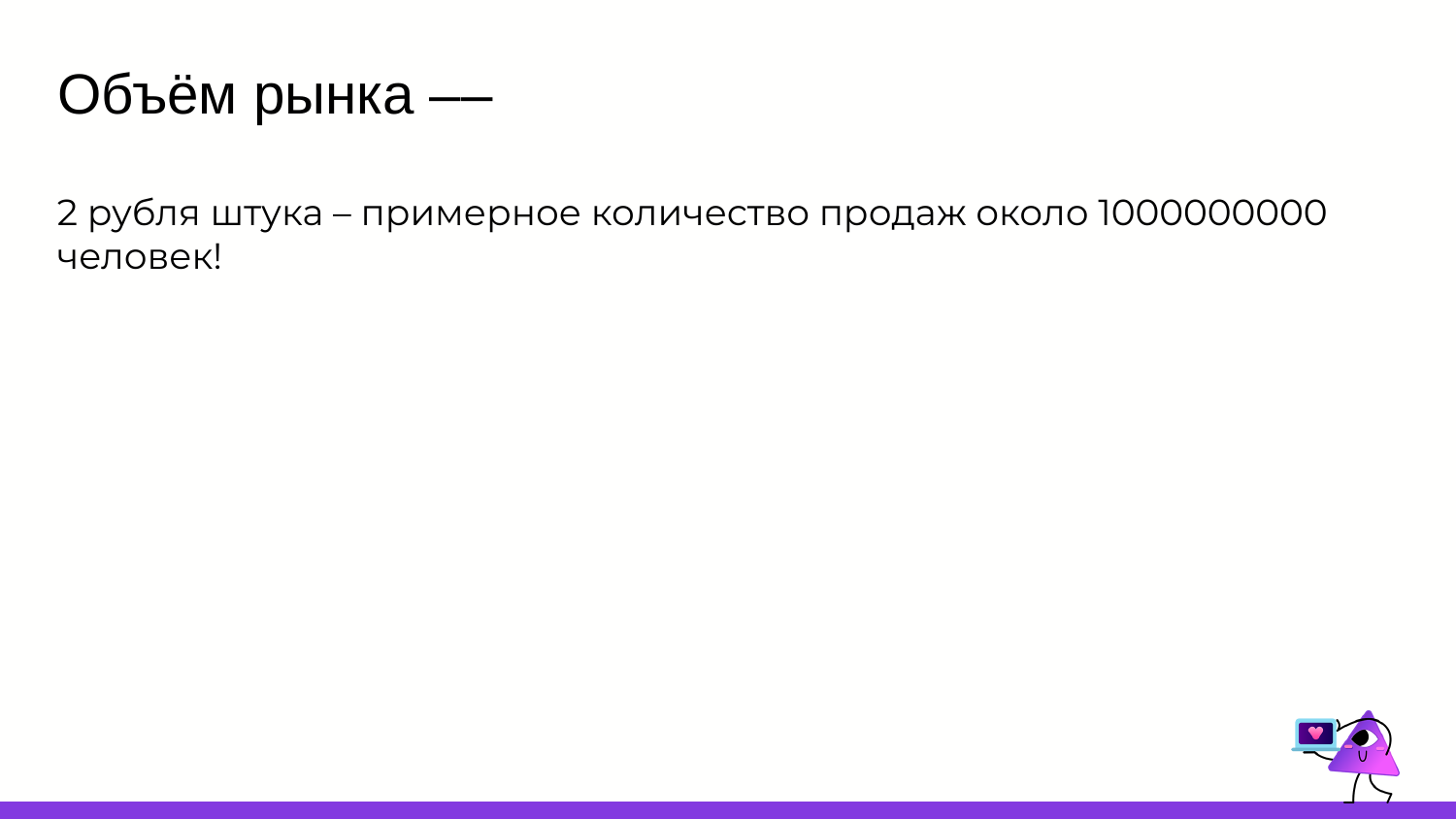

# Объём рынка ––
2 рубля штука – примерное количество продаж около 1000000000 человек!